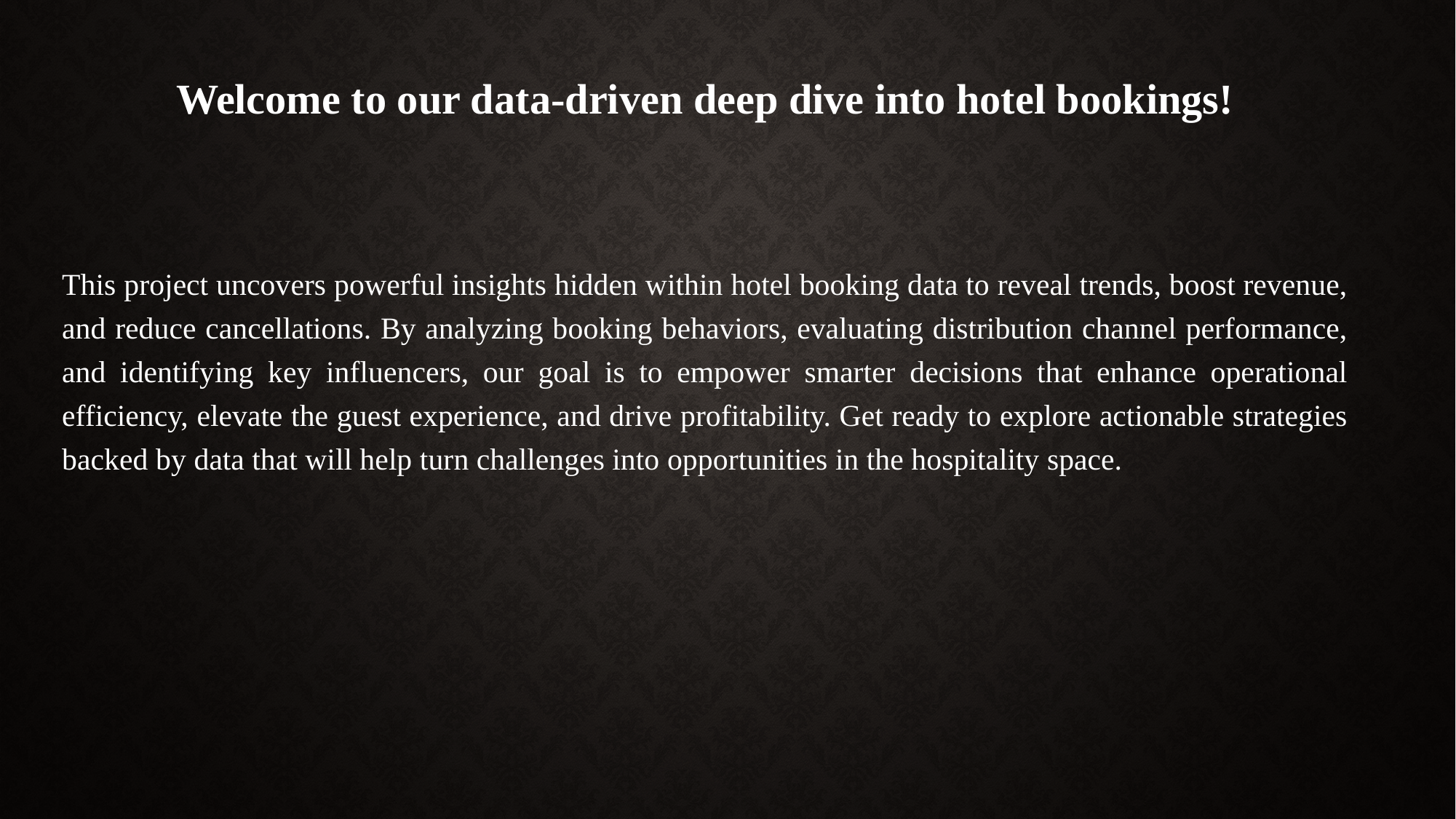

Welcome to our data-driven deep dive into hotel bookings!

This project uncovers powerful insights hidden within hotel booking data to reveal trends, boost revenue, and reduce cancellations. By analyzing booking behaviors, evaluating distribution channel performance, and identifying key influencers, our goal is to empower smarter decisions that enhance operational efficiency, elevate the guest experience, and drive profitability. Get ready to explore actionable strategies backed by data that will help turn challenges into opportunities in the hospitality space.